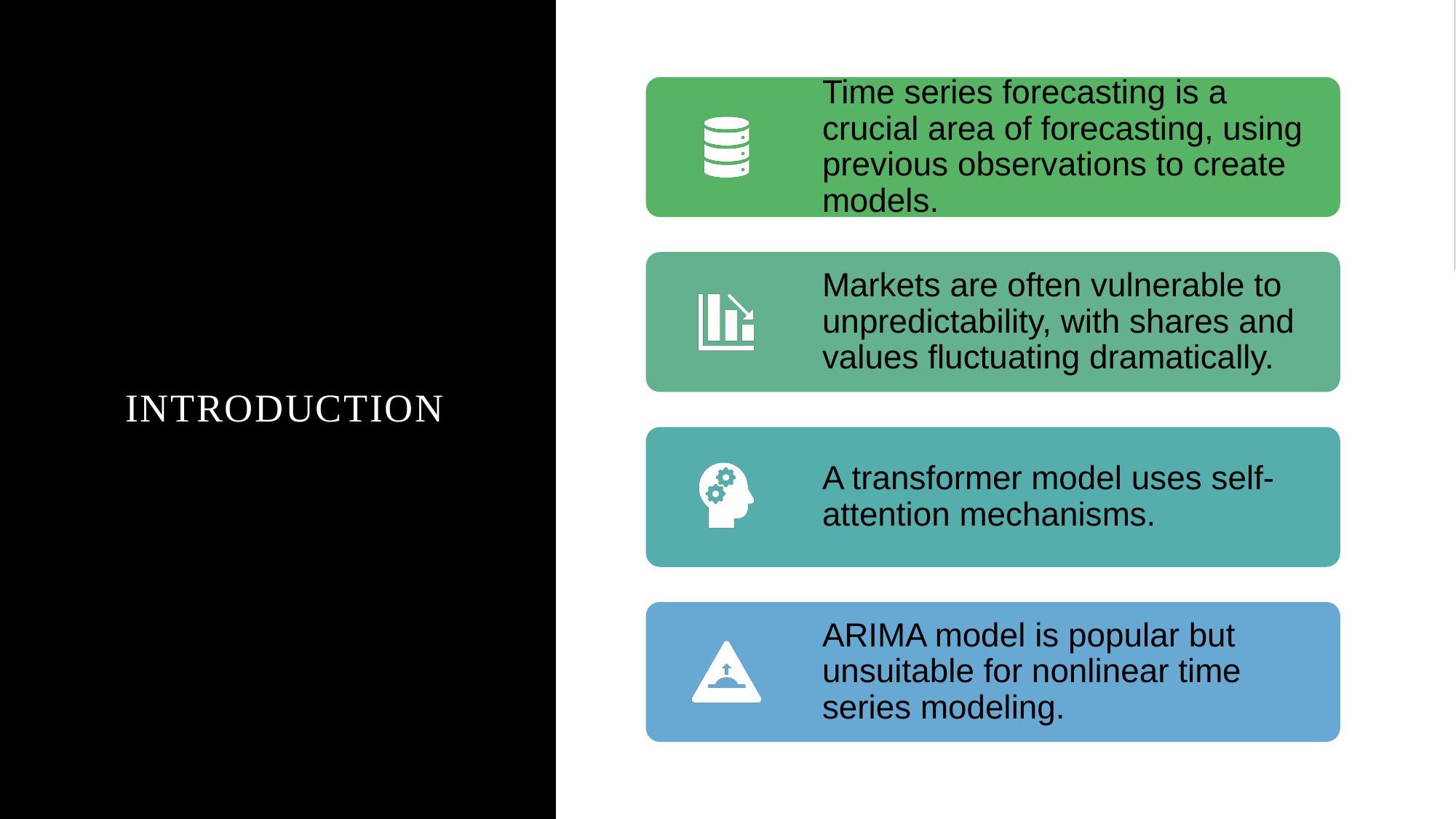

# INTRODUCTION
Time series forecasting is a crucial area of forecasting, using previous observations to create models.
Markets are often vulnerable to unpredictability, with shares and values fluctuating dramatically.
A transformer model uses self-attention mechanisms.
ARIMA model is popular but unsuitable for nonlinear time series modeling.